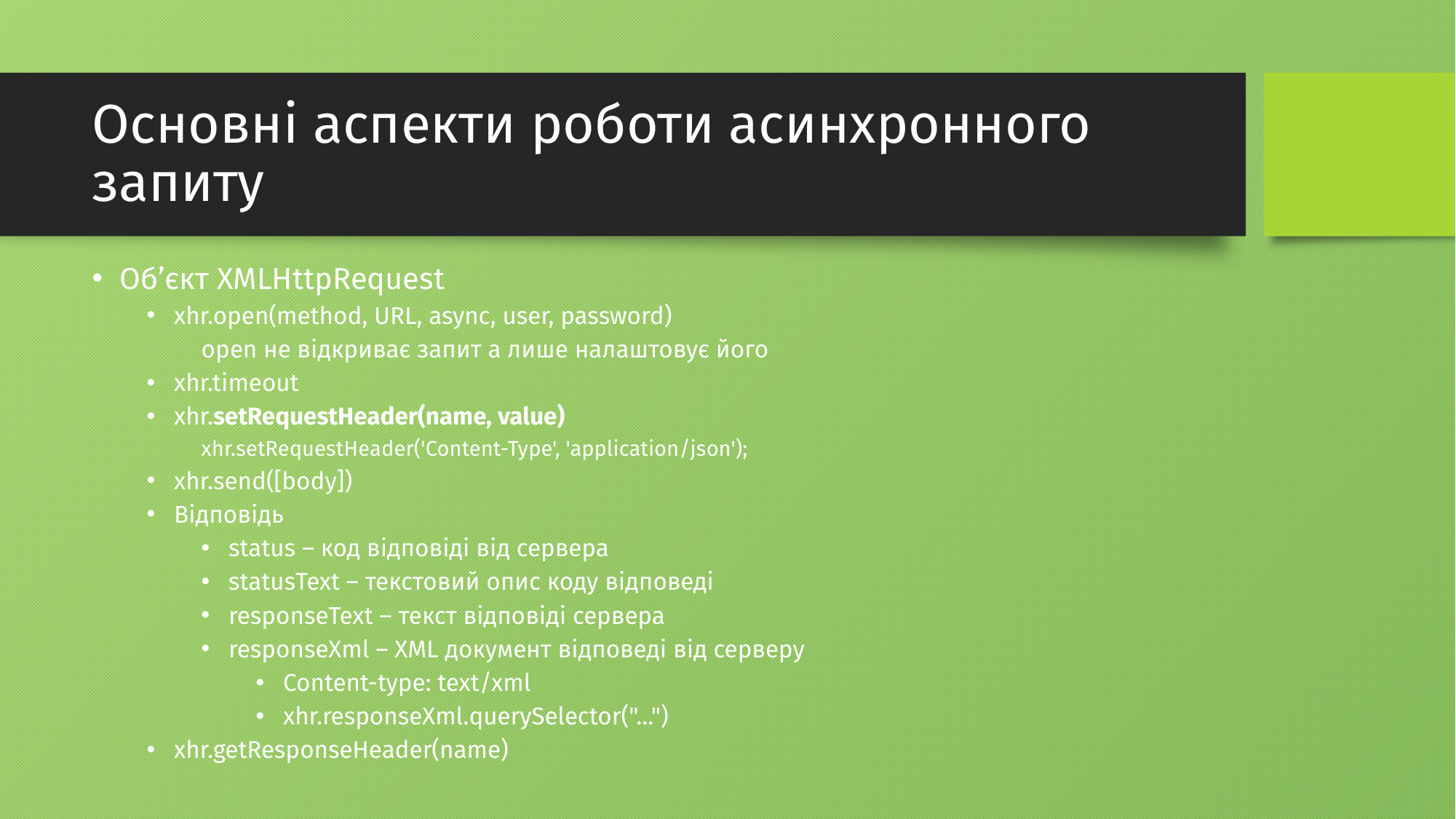

# Основні аспекти роботи асинхронного запиту
Об’єкт XMLHttpRequest
xhr.open(method, URL, async, user, password)
open не відкриває запит а лише налаштовує його
xhr.timeout
xhr.setRequestHeader(name, value)
xhr.setRequestHeader('Content-Type', 'application/json');
xhr.send([body])
Відповідь
status – код відповіді від сервера
statusText – текстовий опис коду відповеді
responseText – текст відповіді сервера
responseXml – XML документ відповеді від серверу
Content-type: text/xml
xhr.responseXml.querySelector("...")
xhr.getResponseHeader(name)